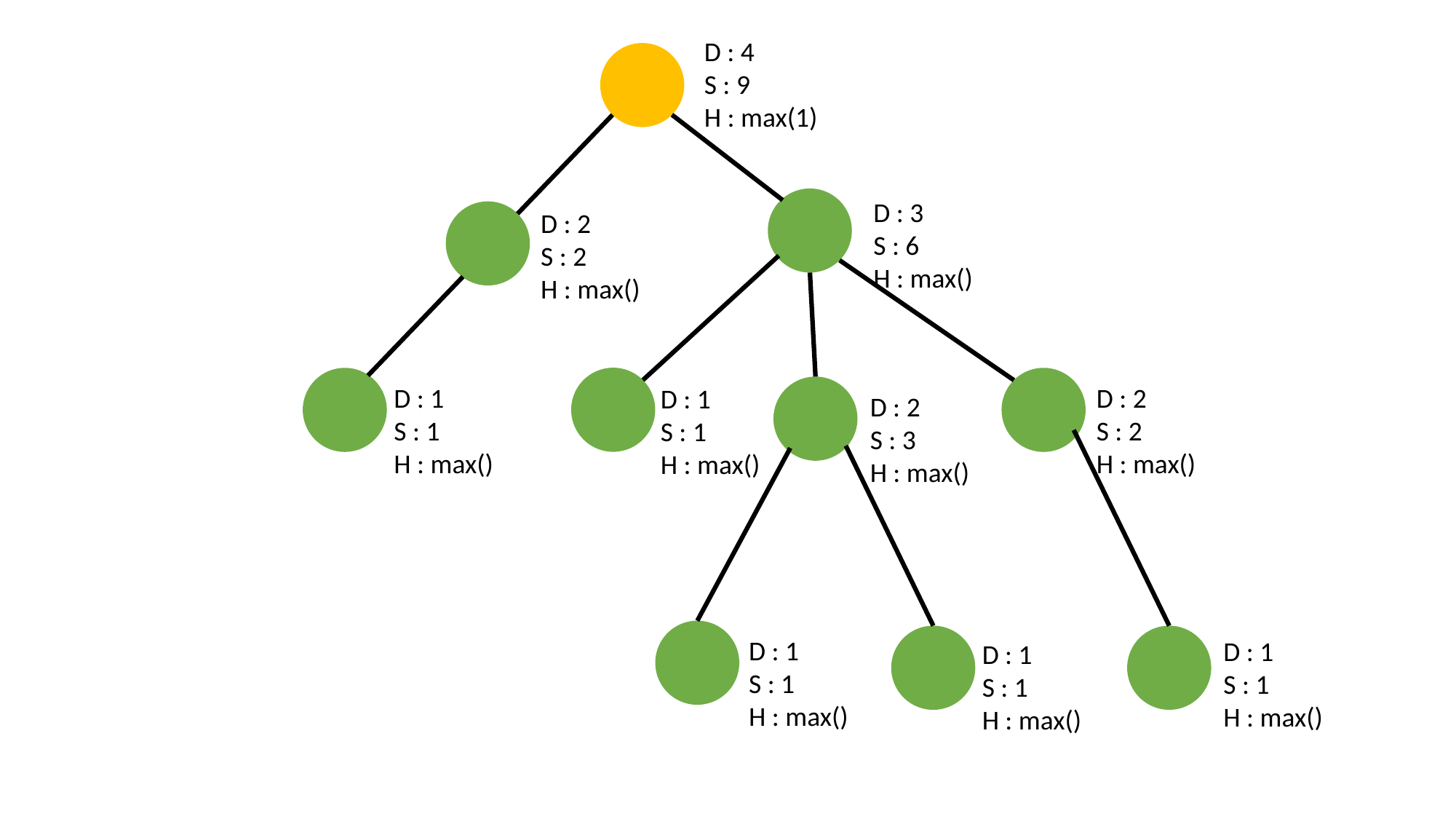

D : 4
S : 9
H : max(1)

D : 3
S : 6
H : max()
D : 2
S : 2
H : max()

D : 1
S : 1
H : max()
D : 2
S : 2
H : max()
D : 1
S : 1
H : max()

D : 2
S : 3
H : max()

D : 1
S : 1
H : max()
D : 1
S : 1
H : max()
D : 1
S : 1
H : max()